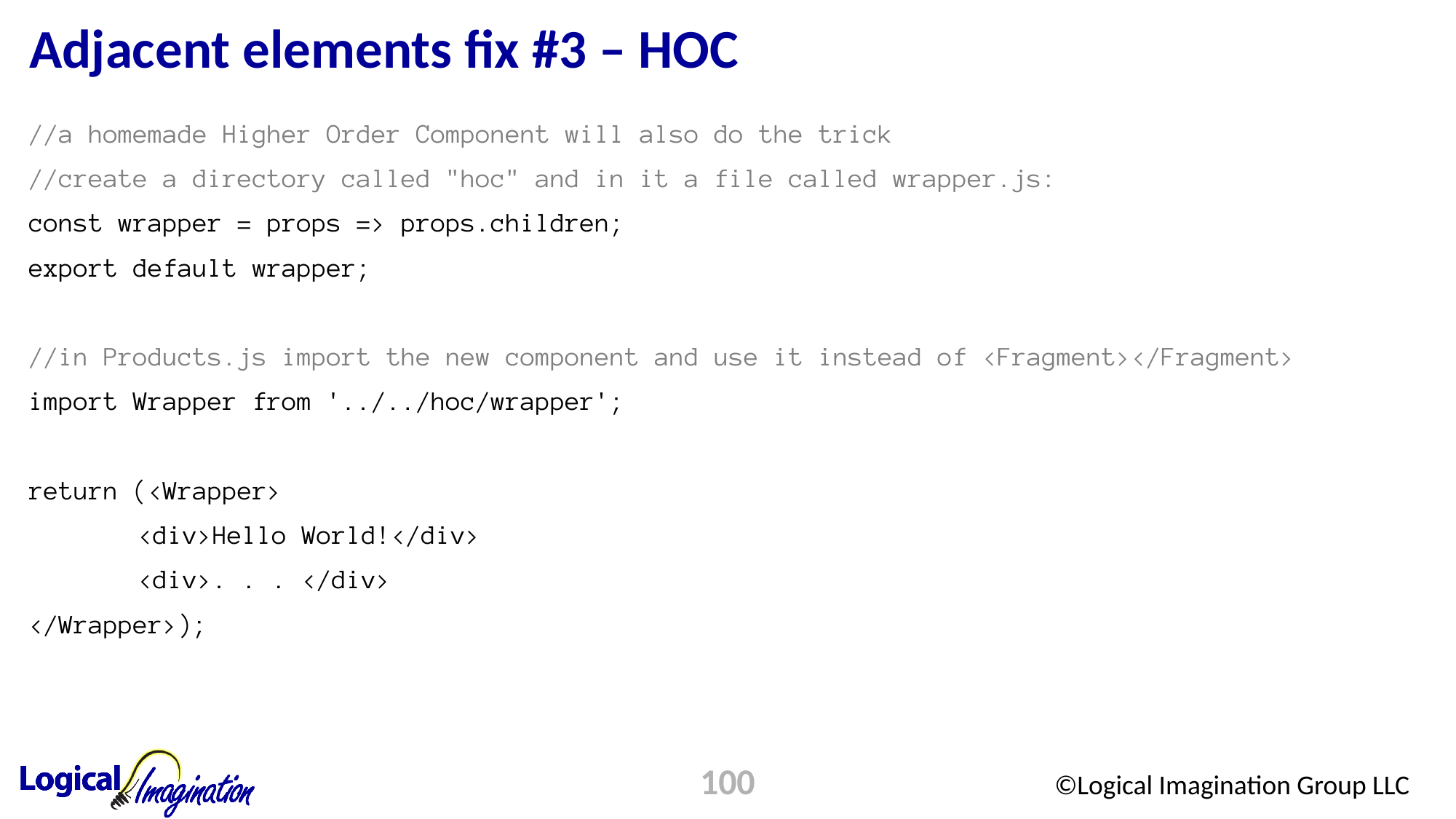

# Adjacent elements fix #3 – HOC
//a homemade Higher Order Component will also do the trick
//create a directory called "hoc" and in it a file called wrapper.js:
const wrapper = props => props.children;
export default wrapper;

//in Products.js import the new component and use it instead of <Fragment></Fragment>
import Wrapper from '../../hoc/wrapper';

return (<Wrapper>
	<div>Hello World!</div>
	<div>. . . </div>
</Wrapper>);

100